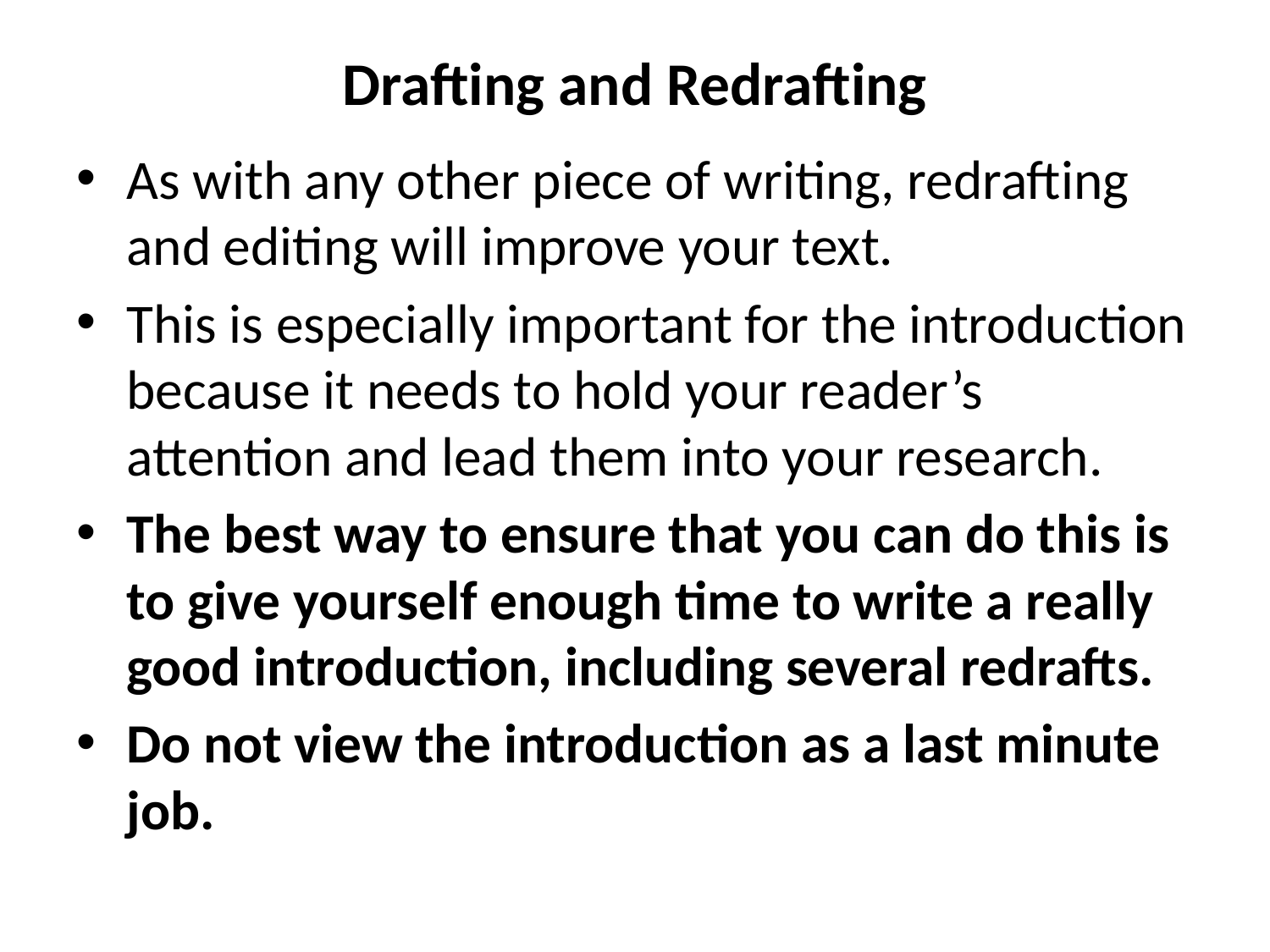

# Drafting and Redrafting
As with any other piece of writing, redrafting and editing will improve your text.
This is especially important for the introduction because it needs to hold your reader’s attention and lead them into your research.
The best way to ensure that you can do this is to give yourself enough time to write a really good introduction, including several redrafts.
Do not view the introduction as a last minute job.